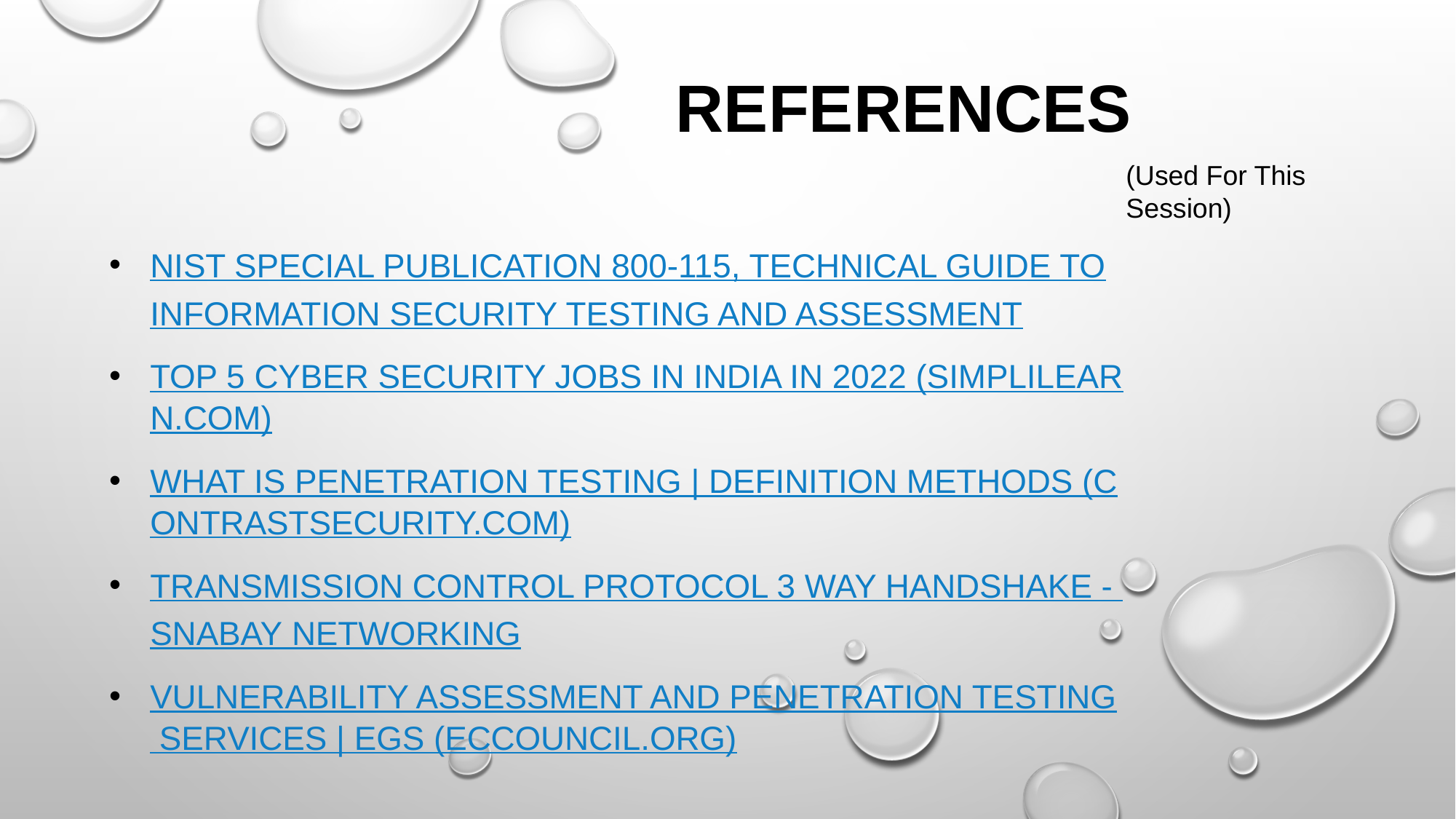

# REFERENCES
(Used For This Session)
NIST Special Publication 800-115, Technical Guide to Information Security Testing and Assessment
Top 5 Cyber Security Jobs in India in 2022 (simplilearn.com)
What Is Penetration Testing | Definition Methods (contrastsecurity.com)
Transmission Control Protocol 3 Way Handshake - Snabay Networking
Vulnerability Assessment and Penetration Testing Services | EGS (eccouncil.org)